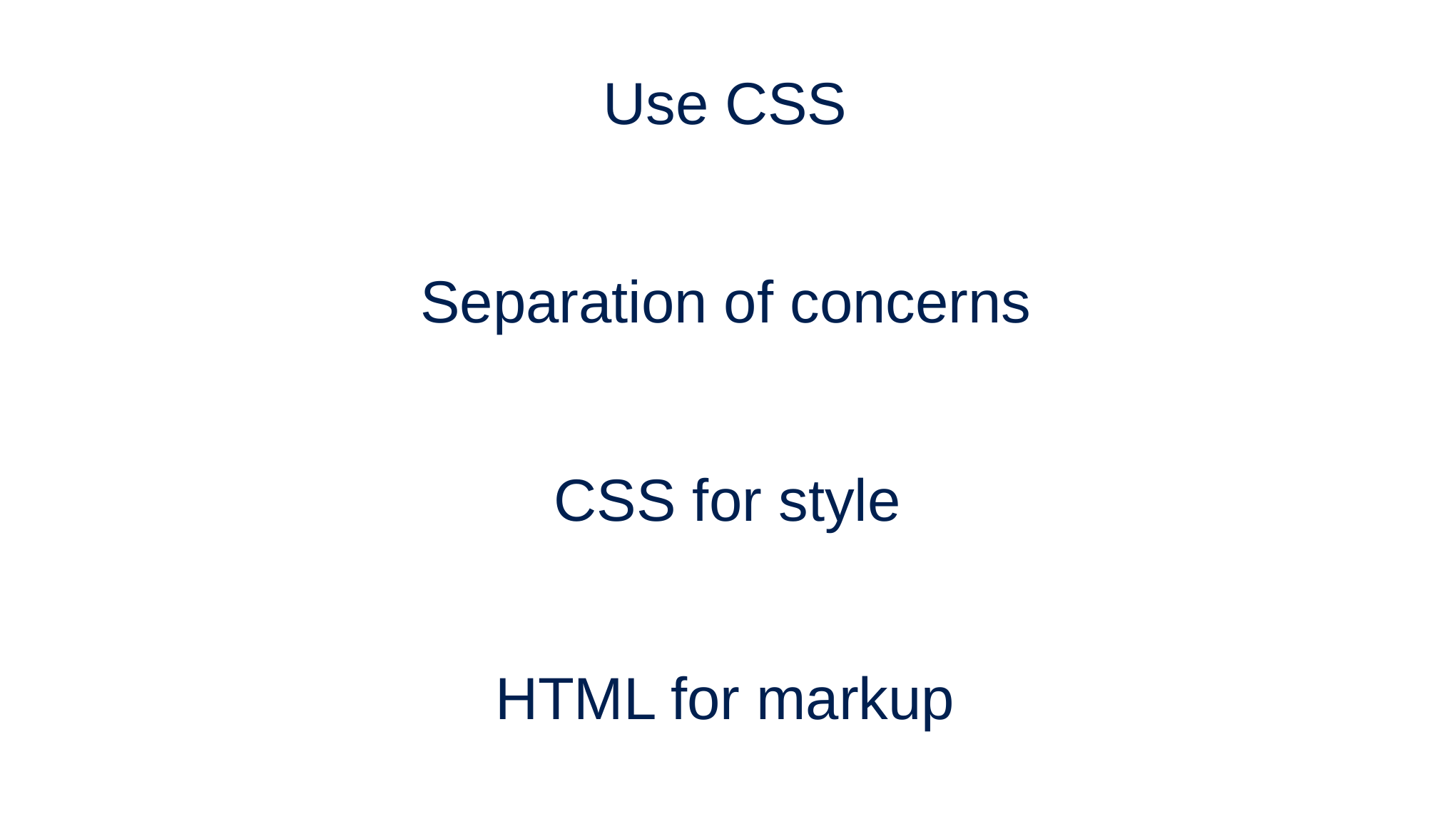

Use CSS
Separation of concerns
CSS for style
HTML for markup